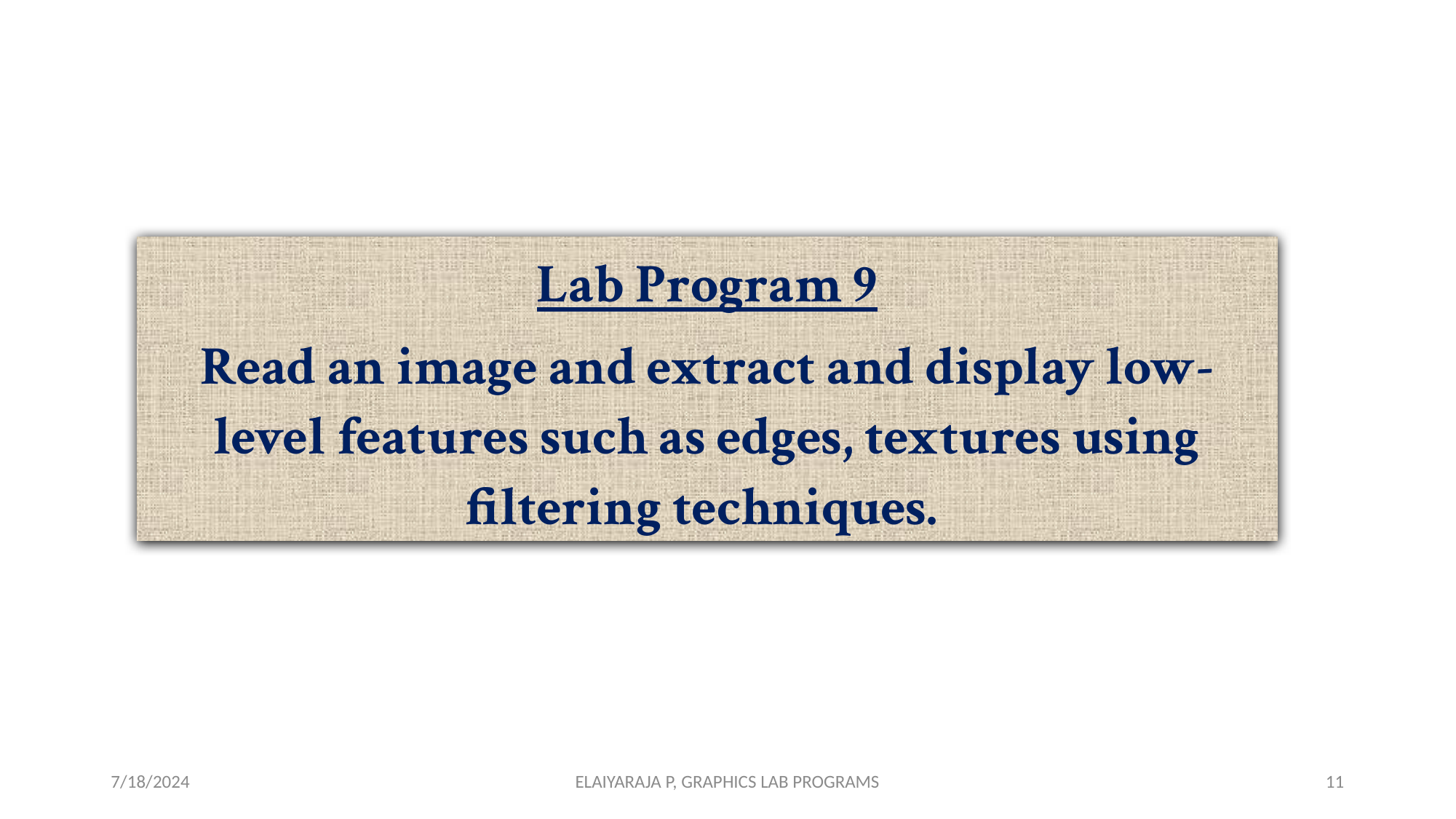

Lab Program 9
Read an image and extract and display low-level features such as edges, textures using filtering techniques.
7/18/2024
ELAIYARAJA P, GRAPHICS LAB PROGRAMS
11